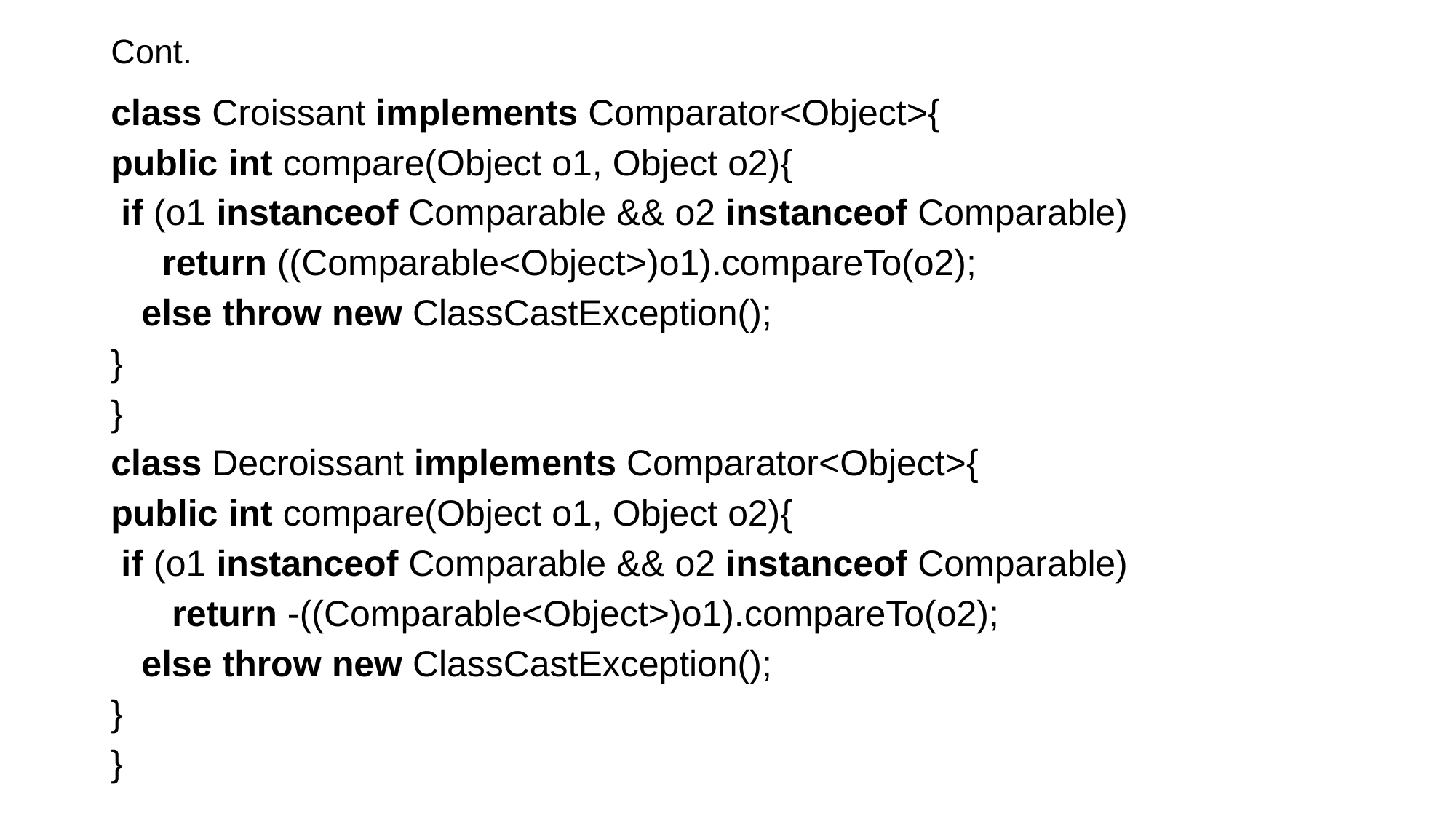

# Cont.
class Croissant implements Comparator<Object>{
public int compare(Object o1, Object o2){
 if (o1 instanceof Comparable && o2 instanceof Comparable)
     return ((Comparable<Object>)o1).compareTo(o2);
   else throw new ClassCastException();
}
}
class Decroissant implements Comparator<Object>{
public int compare(Object o1, Object o2){
 if (o1 instanceof Comparable && o2 instanceof Comparable)
      return -((Comparable<Object>)o1).compareTo(o2);
   else throw new ClassCastException();
}
}